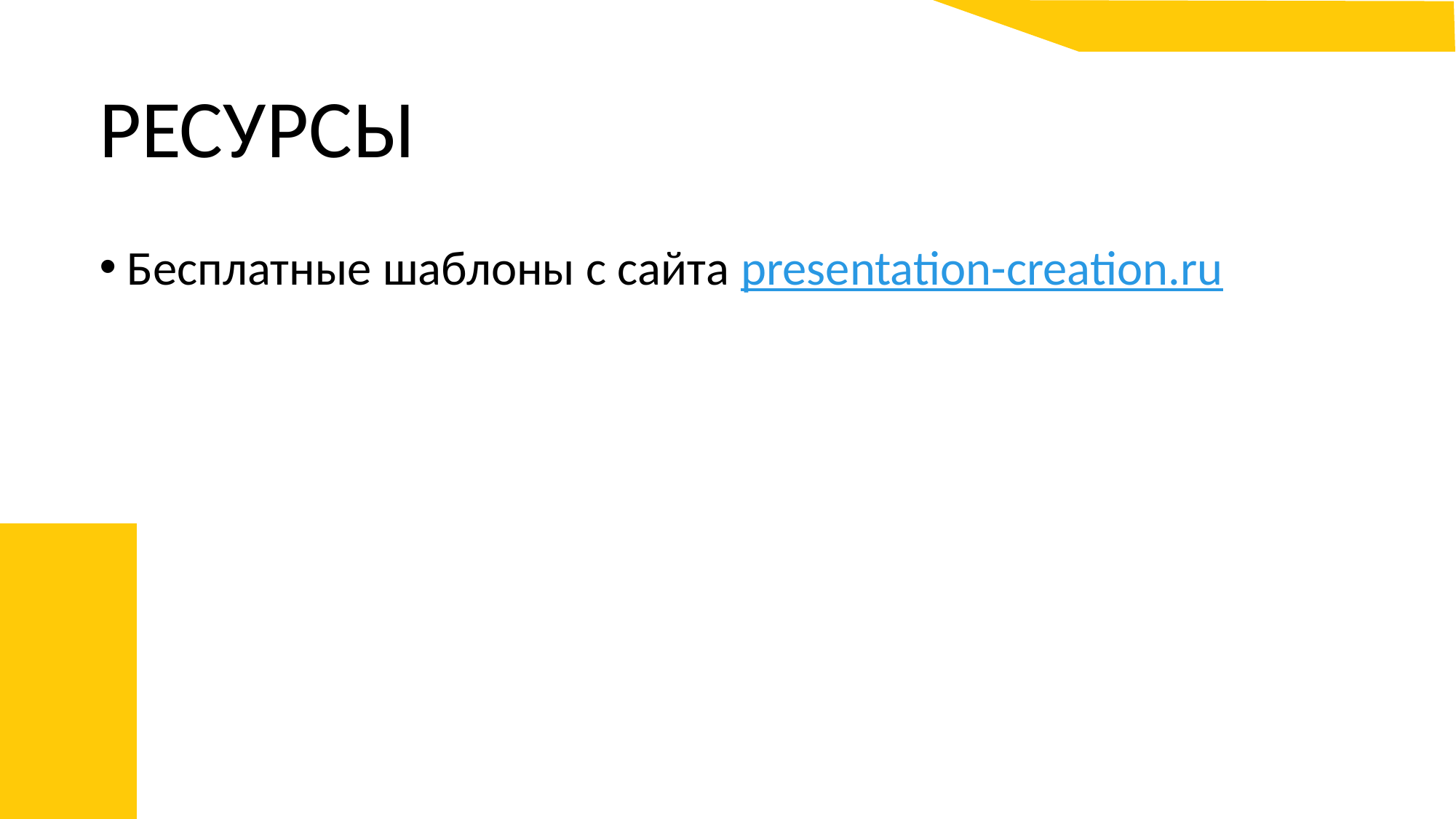

# РЕСУРСЫ
Бесплатные шаблоны с сайта presentation-creation.ru